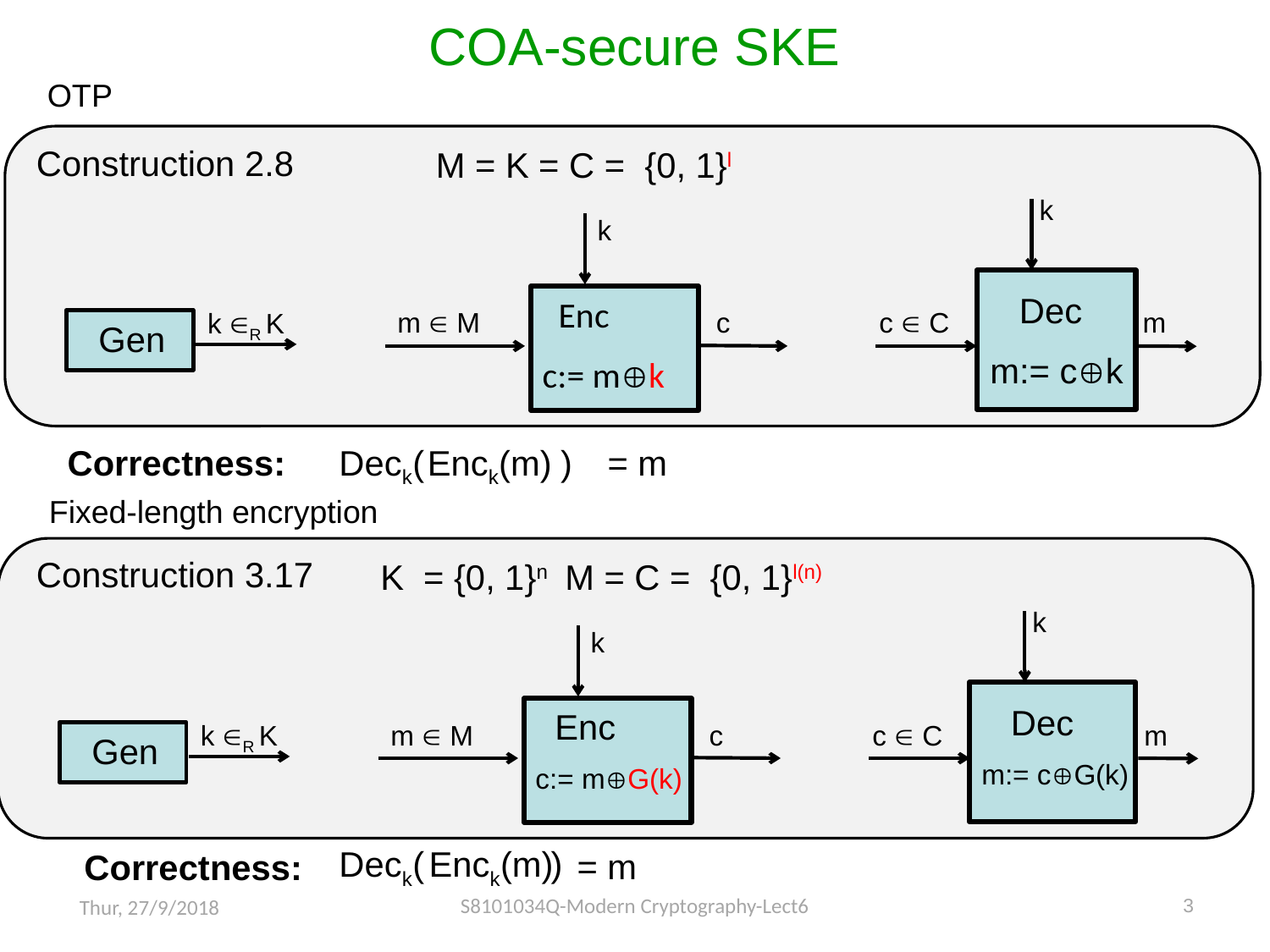

COA-secure SKE
OTP

Construction 2.8
      M = K = C =  {0, 1}l
k
k

   Dec
m:= c⊕k

  Enc
c:= m⊕k
k ∈R K
m ∈ M
   c
c ∈ C
   m

Gen
Correctness:
Deck(              )
Enck(m)
= m
Fixed-length encryption

Construction 3.17
 K  = {0, 1}n   M = C =  {0, 1}l(n)
k
k

   Dec
m:= c⊕G(k)

  Enc
c:= m⊕G(k)
k ∈R K
m ∈ M
   c
c ∈ C
   m

Gen
Deck(             )
Enck(m)
= m
Correctness:
S8101034Q-Modern Cryptography-Lect6
3
Thur, 27/9/2018